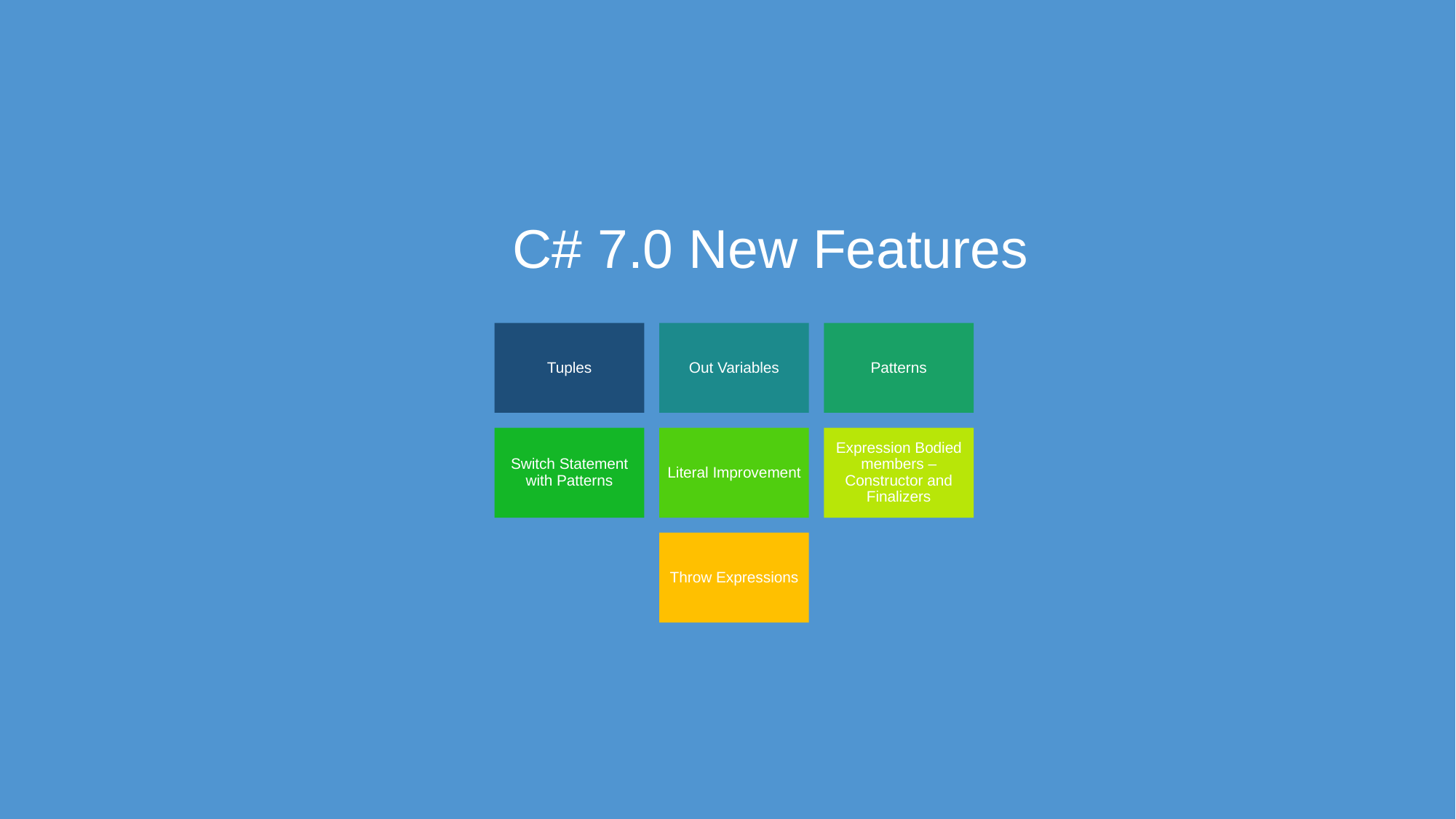

# C# 7.0 New Features
Tuples
Out Variables
Patterns
Switch Statement with Patterns
Literal Improvement
Expression Bodied members – Constructor and Finalizers
Throw Expressions